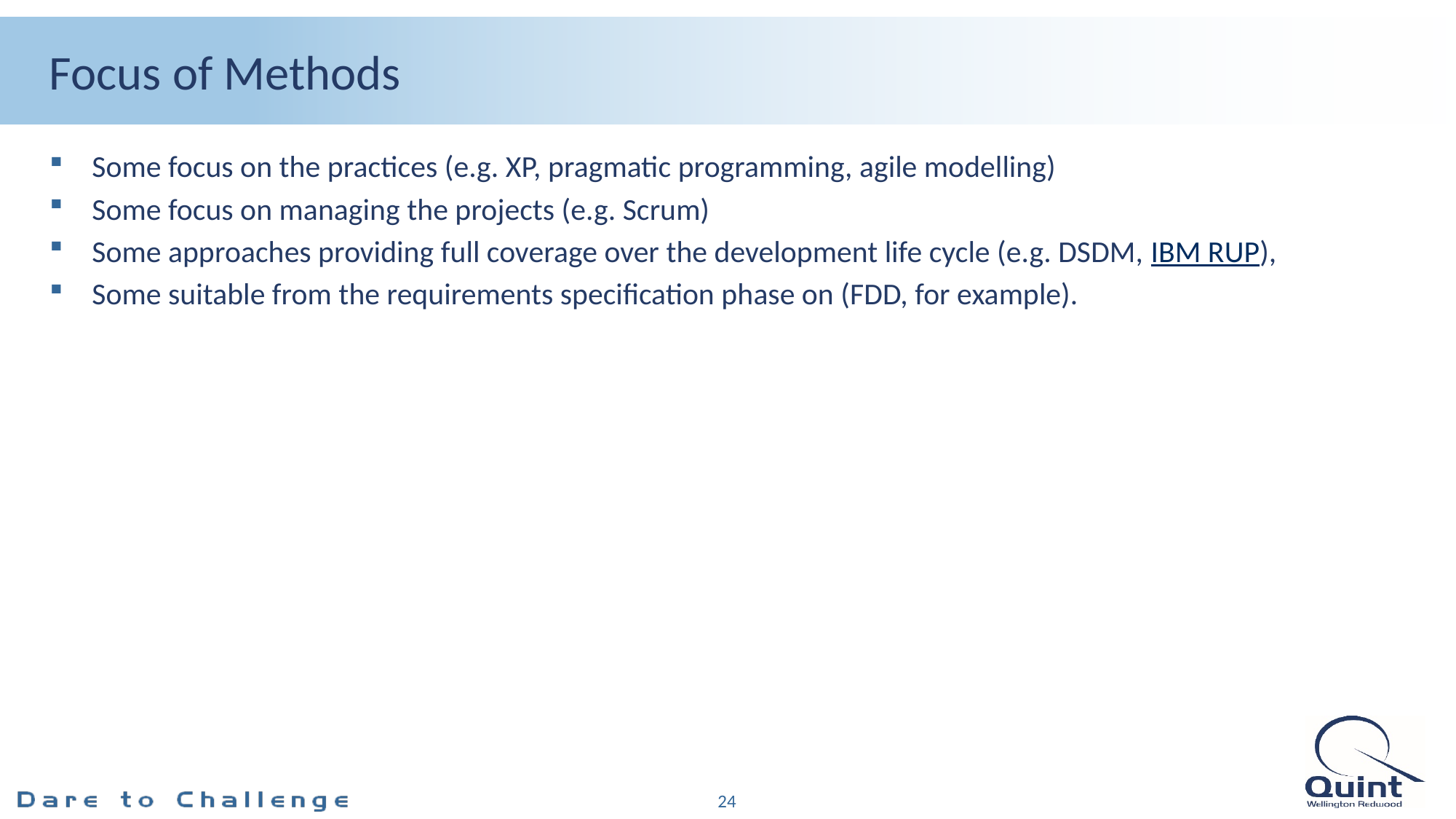

# Focus of Methods
Some focus on the practices (e.g. XP, pragmatic programming, agile modelling)
Some focus on managing the projects (e.g. Scrum)
Some approaches providing full coverage over the development life cycle (e.g. DSDM, IBM RUP),
Some suitable from the requirements specification phase on (FDD, for example).
24